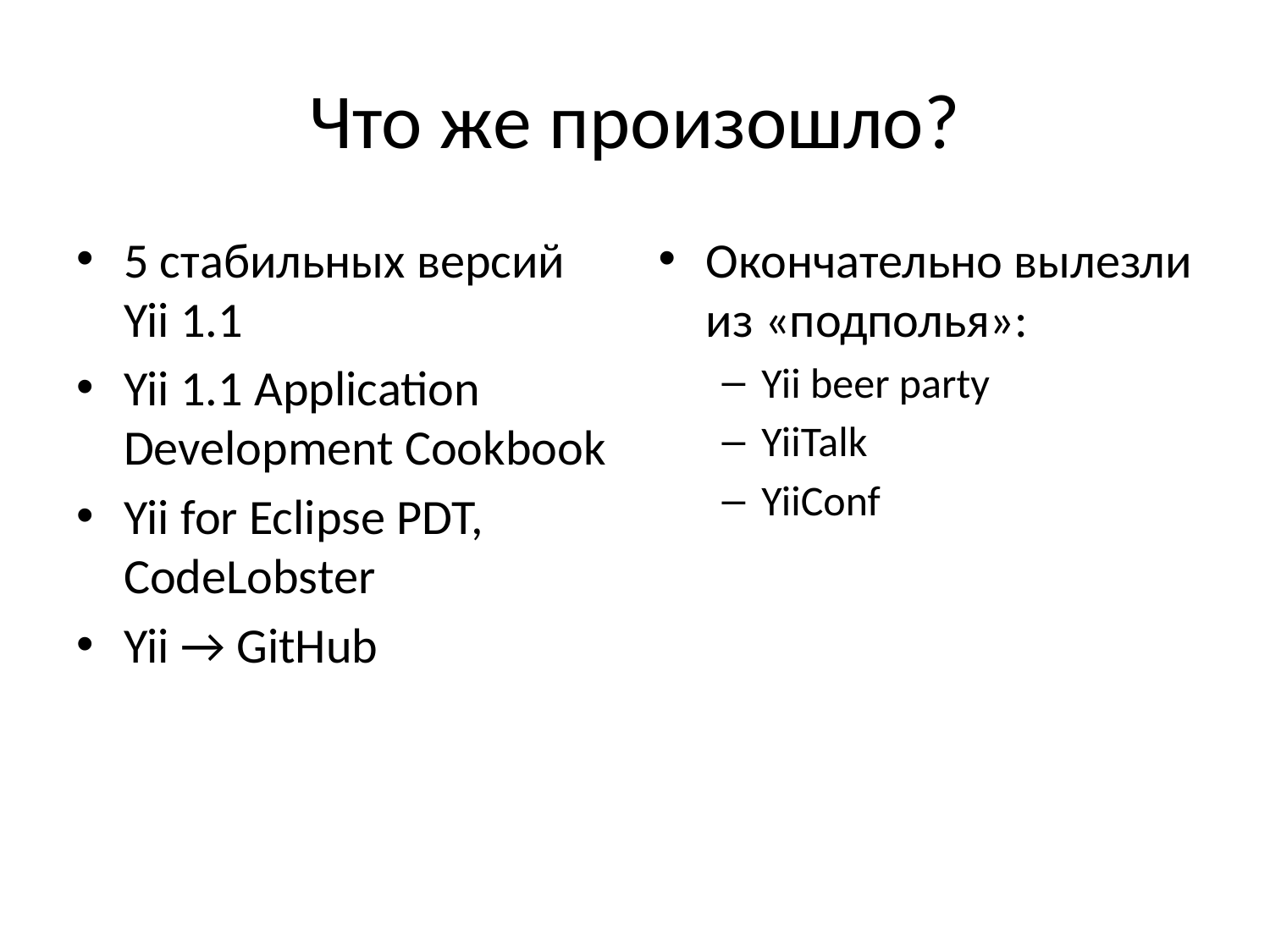

# Что же произошло?
5 стабильных версий Yii 1.1
Yii 1.1 Application Development Cookbook
Yii for Eclipse PDT, CodeLobster
Yii → GitHub

Окончательно вылезли из «подполья»:
Yii beer party
YiiTalk
YiiConf